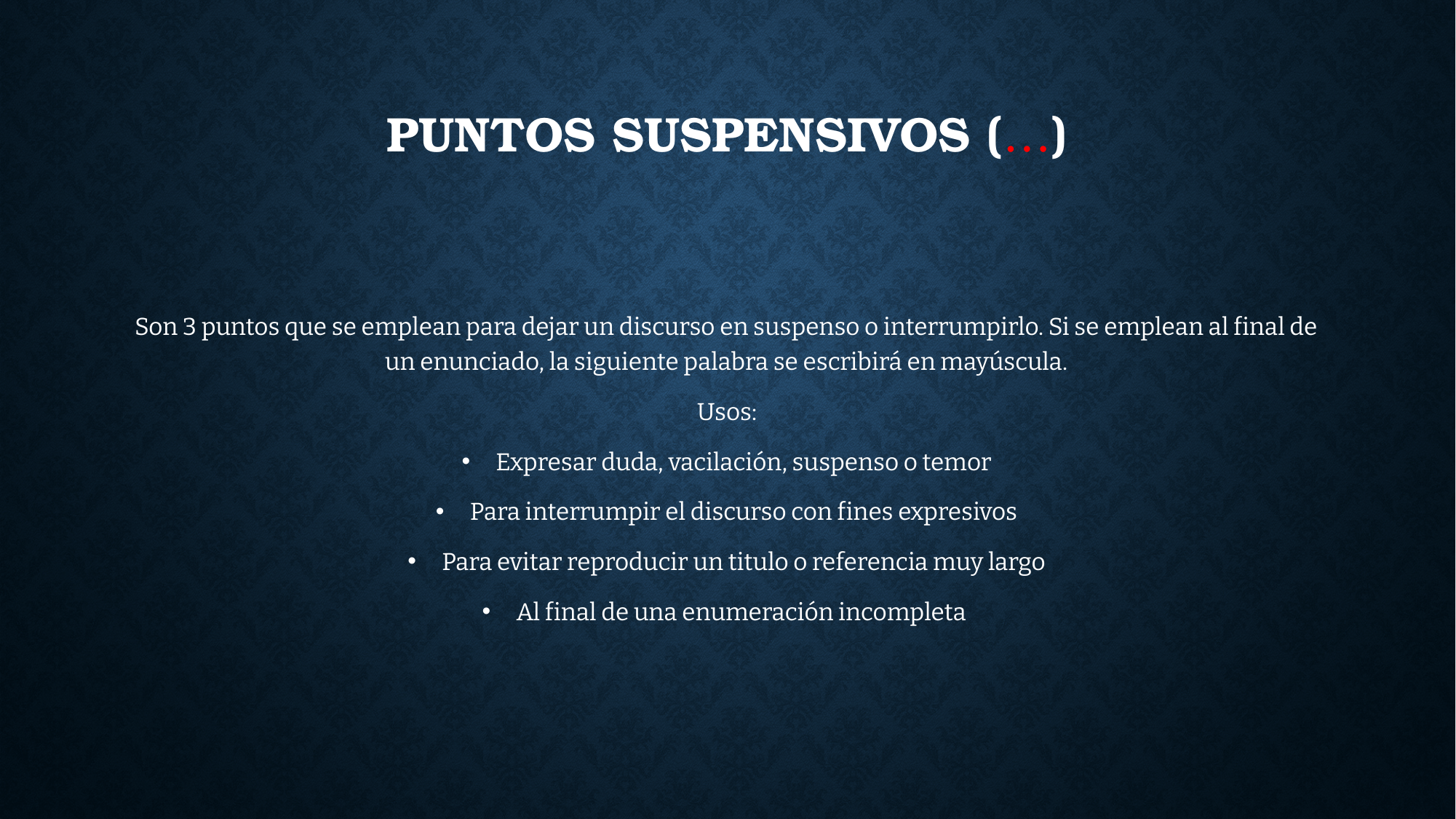

# Puntos suspensivos (…)
Son 3 puntos que se emplean para dejar un discurso en suspenso o interrumpirlo. Si se emplean al final de un enunciado, la siguiente palabra se escribirá en mayúscula.
Usos:
Expresar duda, vacilación, suspenso o temor
Para interrumpir el discurso con fines expresivos
Para evitar reproducir un titulo o referencia muy largo
Al final de una enumeración incompleta